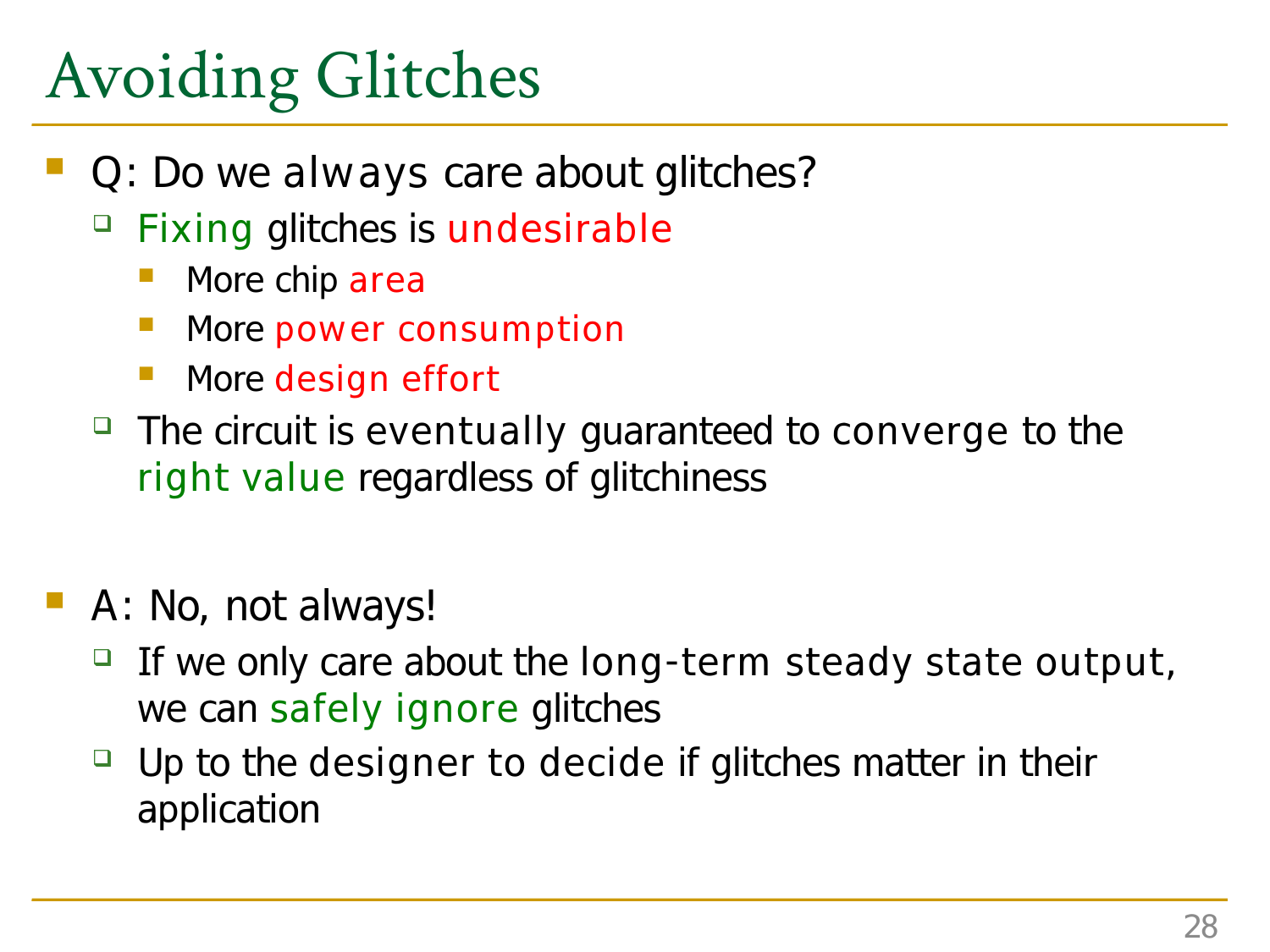

# Avoiding Glitches
Q: Do we always care about glitches?
Fixing glitches is undesirable
More chip area
More power consumption
More design effort
The circuit is eventually guaranteed to converge to the right value regardless of glitchiness

A: No, not always!
If we only care about the long-term steady state output, we can safely ignore glitches
Up to the designer to decide if glitches matter in their application

28